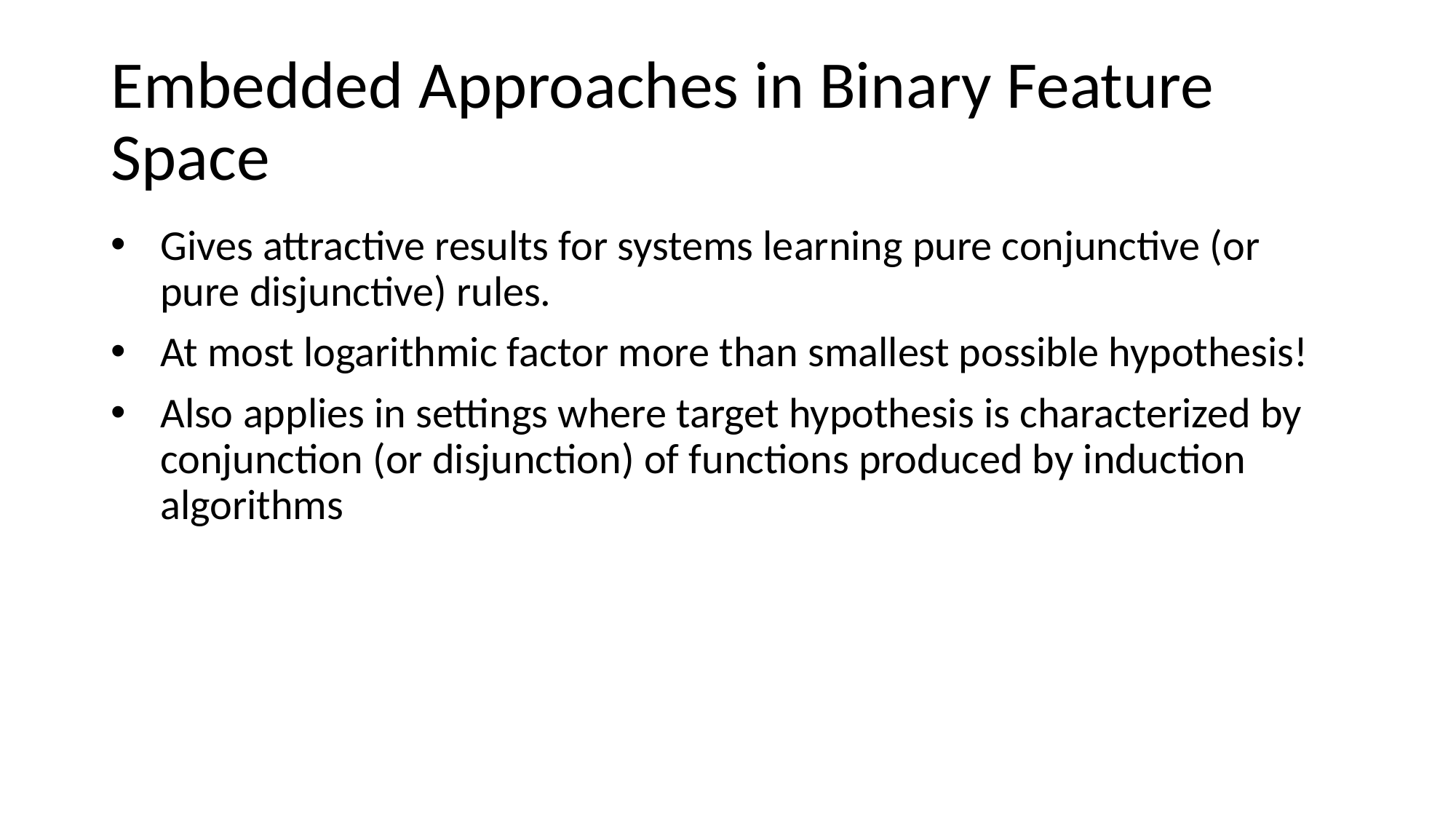

# Embedded Approaches in Binary Feature Space
Gives attractive results for systems learning pure conjunctive (or pure disjunctive) rules.
At most logarithmic factor more than smallest possible hypothesis!
Also applies in settings where target hypothesis is characterized by conjunction (or disjunction) of functions produced by induction algorithms